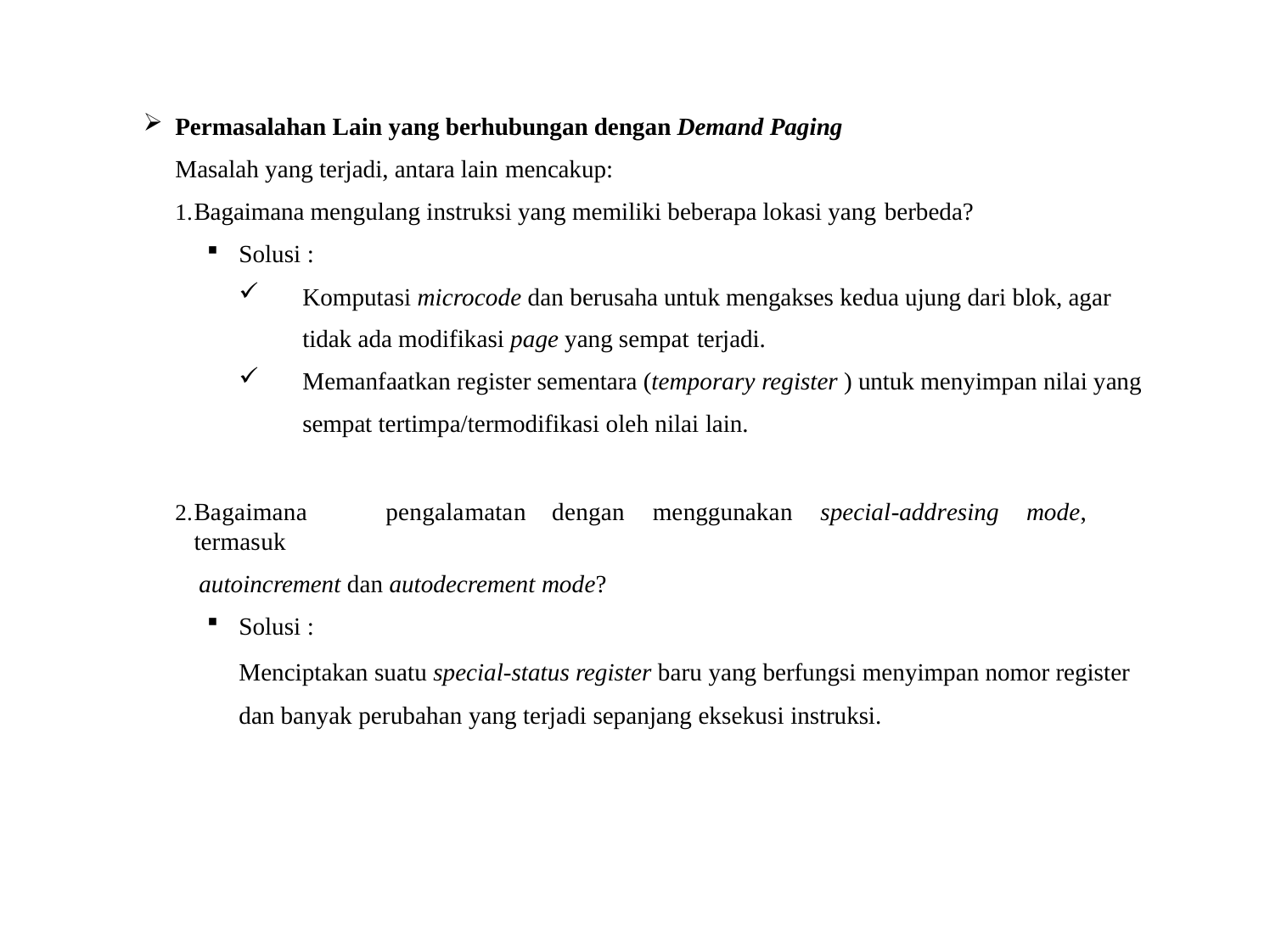

Permasalahan Lain yang berhubungan dengan Demand Paging
Masalah yang terjadi, antara lain mencakup:
Bagaimana mengulang instruksi yang memiliki beberapa lokasi yang berbeda?
Solusi :
Komputasi microcode dan berusaha untuk mengakses kedua ujung dari blok, agar  tidak ada modifikasi page yang sempat terjadi.
Memanfaatkan register sementara (temporary register ) untuk menyimpan nilai yang  sempat tertimpa/termodifikasi oleh nilai lain.

Bagaimana	pengalamatan	dengan	menggunakan	special-addresing	mode,	termasuk
autoincrement dan autodecrement mode?
Solusi :
Menciptakan suatu special-status register baru yang berfungsi menyimpan nomor register  dan banyak perubahan yang terjadi sepanjang eksekusi instruksi.